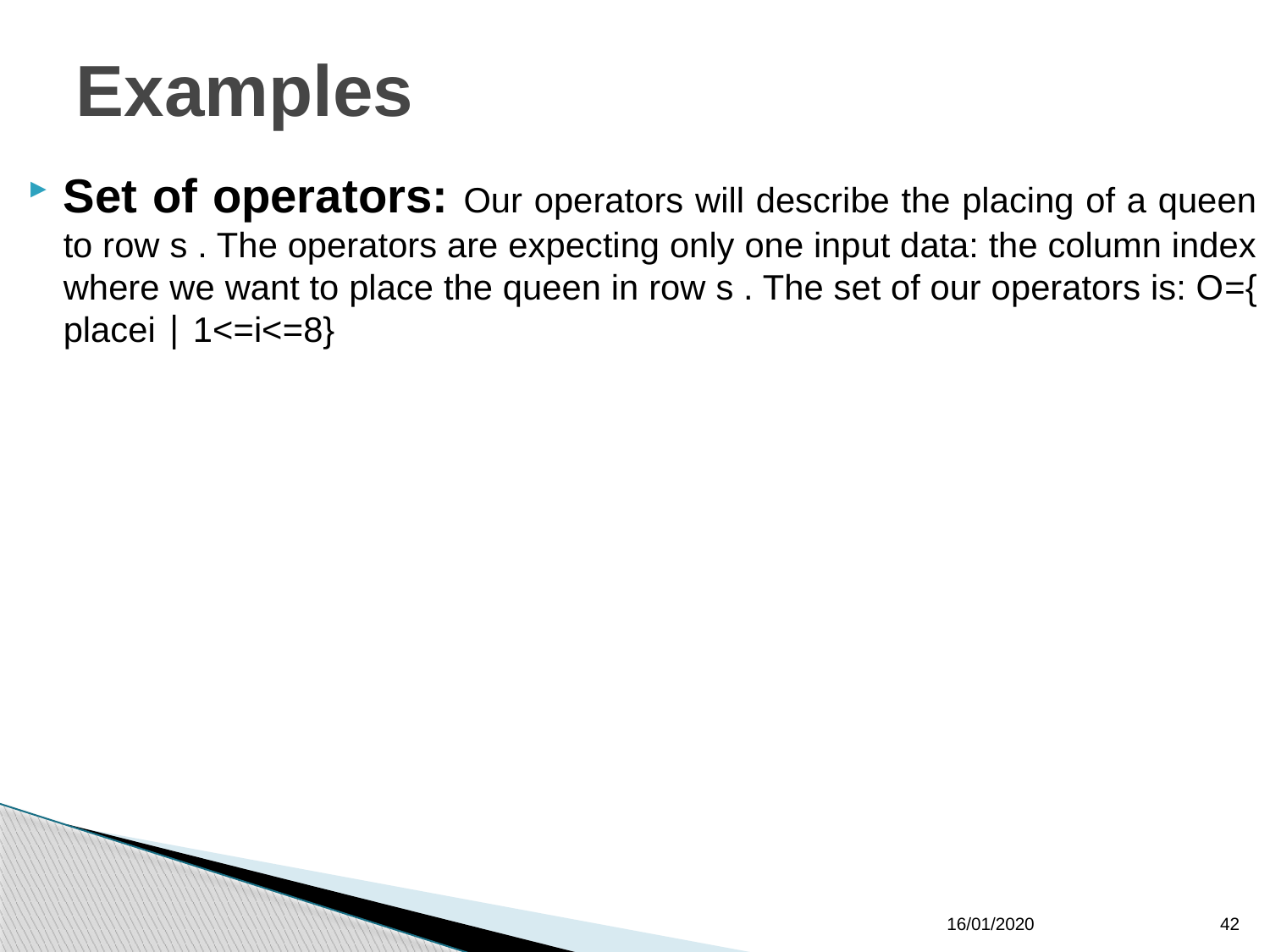

# Examples
Set of operators: Our operators will describe the placing of a queen to row s . The operators are expecting only one input data: the column index where we want to place the queen in row s . The set of our operators is: O={ placei ∣ 1<=i<=8}

16/01/2020
42